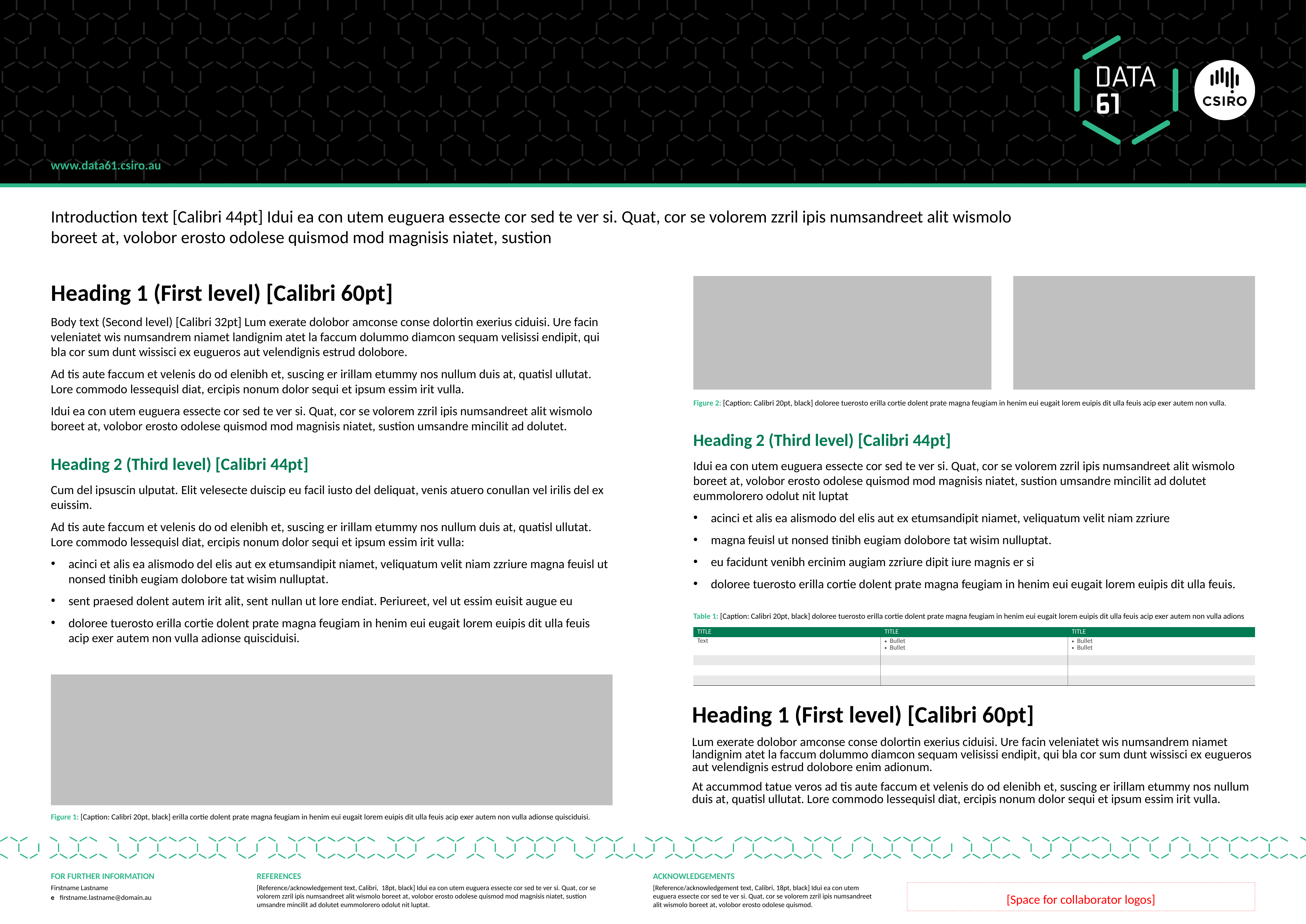

Poster Title: Font size and line spacing can be altered in this section to suit the length of your title, you can use sentence case rather than all capitals if required. Your title must be vertically aligned to the bottom.
#

Author names and affiliation: This information must always be placed  in the header box below the title and subtitle. If more space is required, affiliations can be listed at the bottom where the references and acknowledgements are placed.

Introduction text [Calibri 44pt] Idui ea con utem euguera essecte cor sed te ver si. Quat, cor se volorem zzril ipis numsandreet alit wismolo boreet at, volobor erosto odolese quismod mod magnisis niatet, sustion

Heading 1 (First level) [Calibri 60pt]
Body text (Second level) [Calibri 32pt] Lum exerate dolobor amconse conse dolortin exerius ciduisi. Ure facin veleniatet wis numsandrem niamet landignim atet la faccum dolummo diamcon sequam velisissi endipit, qui bla cor sum dunt wissisci ex eugueros aut velendignis estrud dolobore.
Ad tis aute faccum et velenis do od elenibh et, suscing er irillam etummy nos nullum duis at, quatisl ullutat. Lore commodo lessequisl diat, ercipis nonum dolor sequi et ipsum essim irit vulla.
Idui ea con utem euguera essecte cor sed te ver si. Quat, cor se volorem zzril ipis numsandreet alit wismolo boreet at, volobor erosto odolese quismod mod magnisis niatet, sustion umsandre mincilit ad dolutet.
Heading 2 (Third level) [Calibri 44pt]
Cum del ipsuscin ulputat. Elit velesecte duiscip eu facil iusto del deliquat, venis atuero conullan vel irilis del ex euissim.
Ad tis aute faccum et velenis do od elenibh et, suscing er irillam etummy nos nullum duis at, quatisl ullutat. Lore commodo lessequisl diat, ercipis nonum dolor sequi et ipsum essim irit vulla:
acinci et alis ea alismodo del elis aut ex etumsandipit niamet, veliquatum velit niam zzriure magna feuisl ut nonsed tinibh eugiam dolobore tat wisim nulluptat.
sent praesed dolent autem irit alit, sent nullan ut lore endiat. Periureet, vel ut essim euisit augue eu
doloree tuerosto erilla cortie dolent prate magna feugiam in henim eui eugait lorem euipis dit ulla feuis acip exer autem non vulla adionse quisciduisi.

Poster content area: Images may bleed off to the right or left , do not place content over the ribbons. Keep within the content area indicated by the guides.
Figure 2: [Caption: Calibri 20pt, black] doloree tuerosto erilla cortie dolent prate magna feugiam in henim eui eugait lorem euipis dit ulla feuis acip exer autem non vulla.
Heading 2 (Third level) [Calibri 44pt]
Idui ea con utem euguera essecte cor sed te ver si. Quat, cor se volorem zzril ipis numsandreet alit wismolo boreet at, volobor erosto odolese quismod mod magnisis niatet, sustion umsandre mincilit ad dolutet eummolorero odolut nit luptat
acinci et alis ea alismodo del elis aut ex etumsandipit niamet, veliquatum velit niam zzriure
magna feuisl ut nonsed tinibh eugiam dolobore tat wisim nulluptat.
eu facidunt venibh ercinim augiam zzriure dipit iure magnis er si
doloree tuerosto erilla cortie dolent prate magna feugiam in henim eui eugait lorem euipis dit ulla feuis.
Table 1: [Caption: Calibri 20pt, black] doloree tuerosto erilla cortie dolent prate magna feugiam in henim eui eugait lorem euipis dit ulla feuis acip exer autem non vulla adions
| Title | Title | title |
| --- | --- | --- |
| Text | Bullet Bullet | Bullet Bullet |
|  |  |  |
|  |  |  |
|  |  |  |

Heading 1 (First level) [Calibri 60pt]
Lum exerate dolobor amconse conse dolortin exerius ciduisi. Ure facin veleniatet wis numsandrem niamet landignim atet la faccum dolummo diamcon sequam velisissi endipit, qui bla cor sum dunt wissisci ex eugueros aut velendignis estrud dolobore enim adionum.
At accummod tatue veros ad tis aute faccum et velenis do od elenibh et, suscing er irillam etummy nos nullum duis at, quatisl ullutat. Lore commodo lessequisl diat, ercipis nonum dolor sequi et ipsum essim irit vulla.
Further information: Insert your contact details.
Figure 1: [Caption: Calibri 20pt, black] erilla cortie dolent prate magna feugiam in henim eui eugait lorem euipis dit ulla feuis acip exer autem non vulla adionse quisciduisi.
References & acknowledgements: Can appear below the bottom ribbon if you don’t have enough room on your poster.
FOR FURTHER INFORMATION
Firstname Lastname
e	firstname.lastname@domain.au
References
[Reference/acknowledgement text, Calibri,  18pt, black] Idui ea con utem euguera essecte cor sed te ver si. Quat, cor se volorem zzril ipis numsandreet alit wismolo boreet at, volobor erosto odolese quismod mod magnisis niatet, sustion umsandre mincilit ad dolutet eummolorero odolut nit luptat.
Acknowledgements
[Reference/acknowledgement text, Calibri, 18pt, black] Idui ea con utem euguera essecte cor sed te ver si. Quat, cor se volorem zzril ipis numsandreet alit wismolo boreet at, volobor erosto odolese quismod.

[Space for collaborator logos]